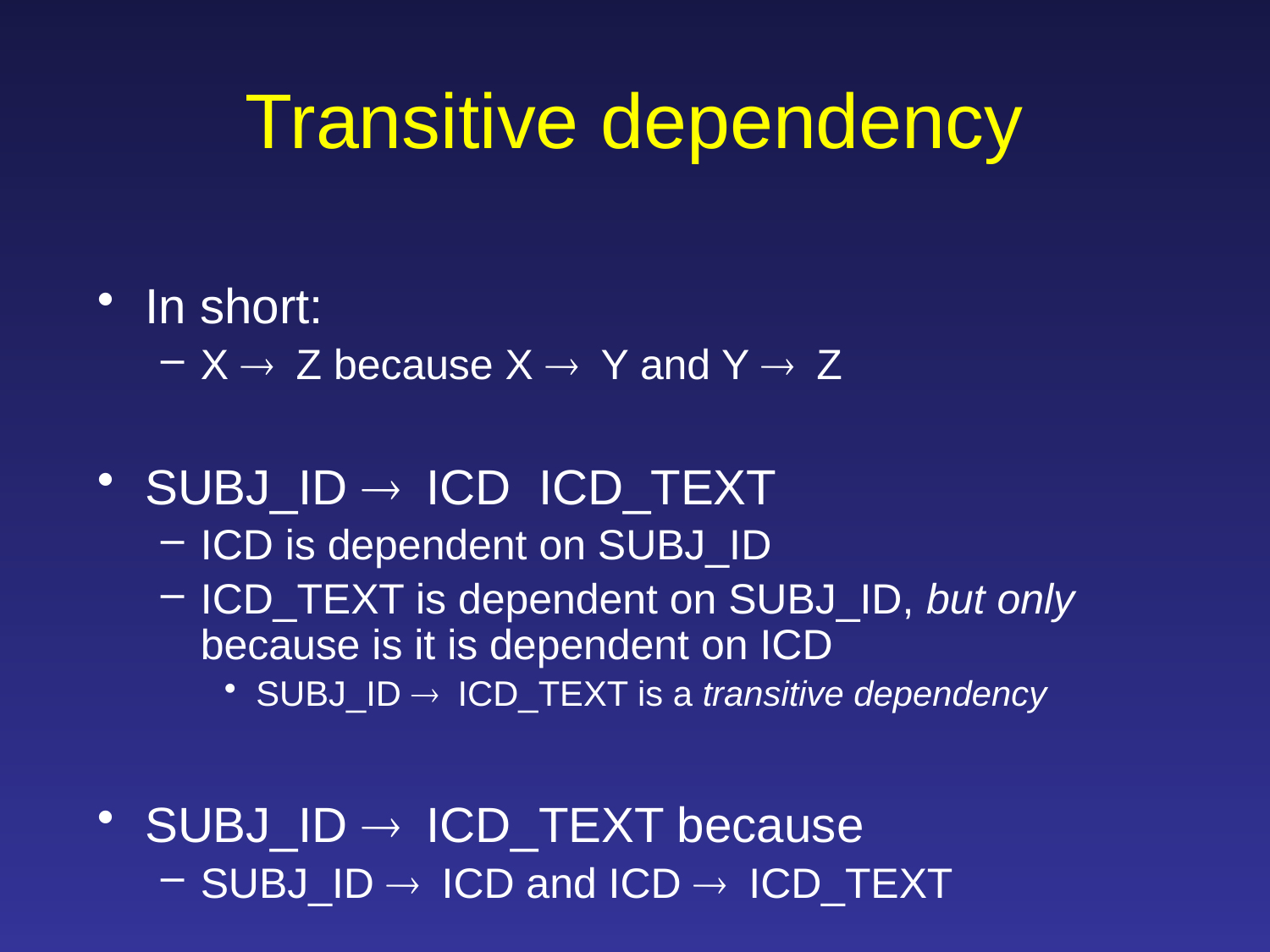

# Transitive dependency
In short:
X → Z because X → Y and Y → Z

SUBJ_ID → ICD  ICD_TEXT
ICD is dependent on SUBJ_ID
ICD_TEXT is dependent on SUBJ_ID, but only because is it is dependent on ICD
SUBJ_ID → ICD_TEXT is a transitive dependency

SUBJ_ID → ICD_TEXT because
SUBJ_ID → ICD and ICD → ICD_TEXT